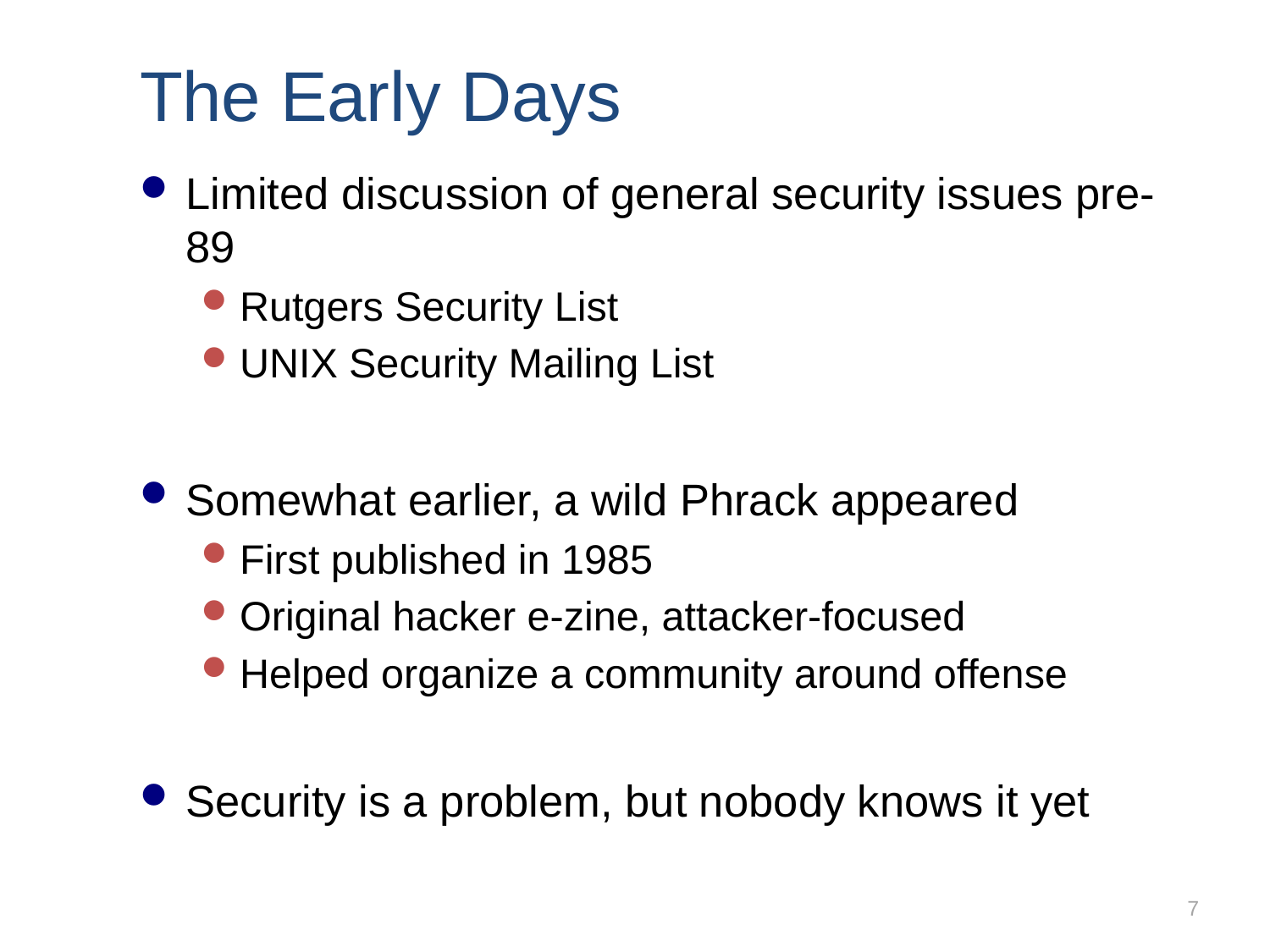

# The Early Days
Limited discussion of general security issues pre-89
Rutgers Security List
UNIX Security Mailing List

Somewhat earlier, a wild Phrack appeared
First published in 1985
Original hacker e-zine, attacker-focused
Helped organize a community around offense

Security is a problem, but nobody knows it yet